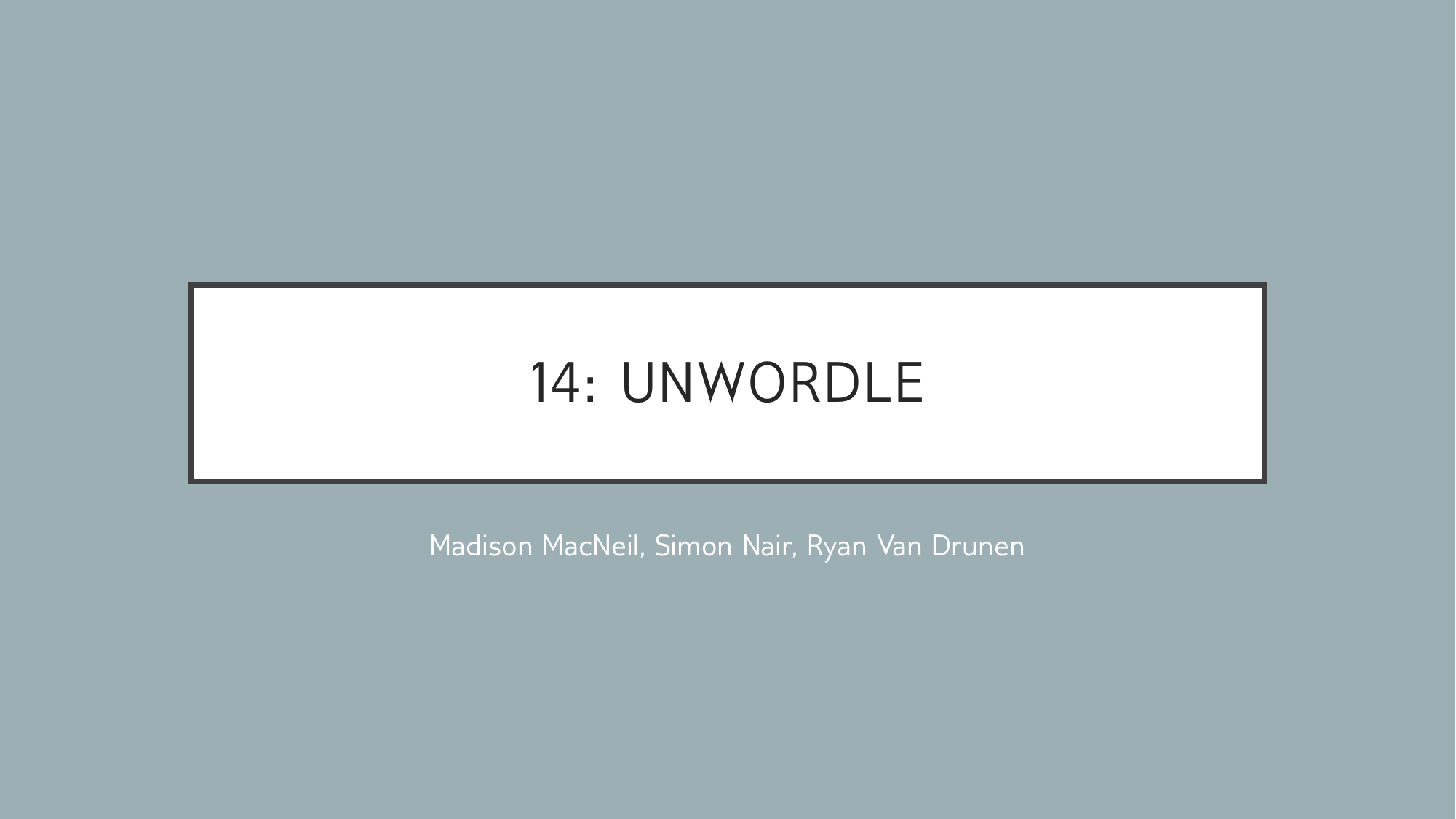

# 14: UNWORDLE
Madison MacNeil, Simon Nair, Ryan Van Drunen